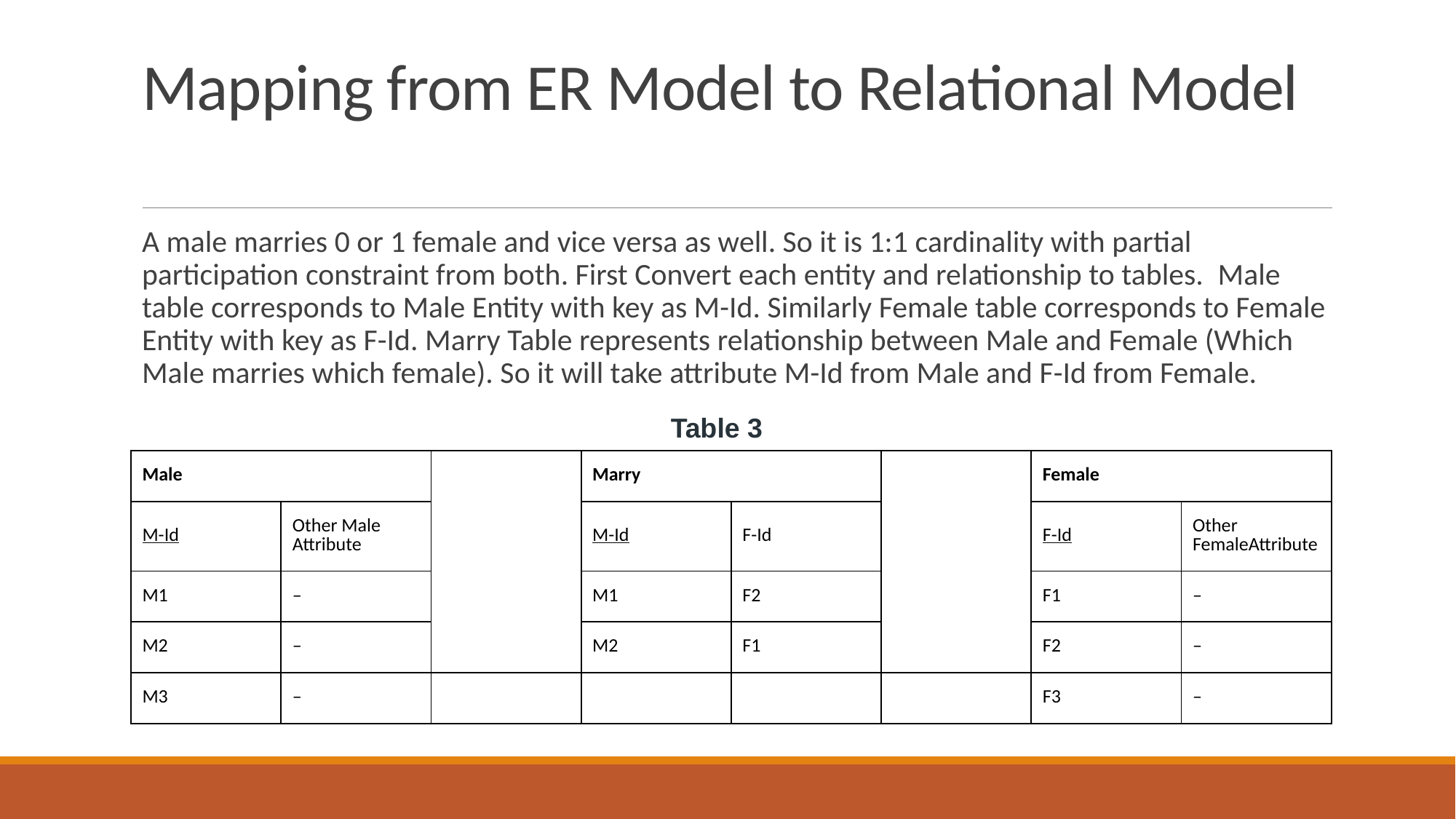

# Mapping from ER Model to Relational Model
A male marries 0 or 1 female and vice versa as well. So it is 1:1 cardinality with partial participation constraint from both. First Convert each entity and relationship to tables.  Male table corresponds to Male Entity with key as M-Id. Similarly Female table corresponds to Female Entity with key as F-Id. Marry Table represents relationship between Male and Female (Which Male marries which female). So it will take attribute M-Id from Male and F-Id from Female.
Table 3
| Male |  |  | Marry |  |  | Female |  |
| --- | --- | --- | --- | --- | --- | --- | --- |
| M-Id | Other Male Attribute |  | M-Id | F-Id |  | F-Id | Other FemaleAttribute |
| M1 | – |  | M1 | F2 |  | F1 | – |
| M2 | – |  | M2 | F1 |  | F2 | – |
| M3 | – |  |  |  |  | F3 | – |